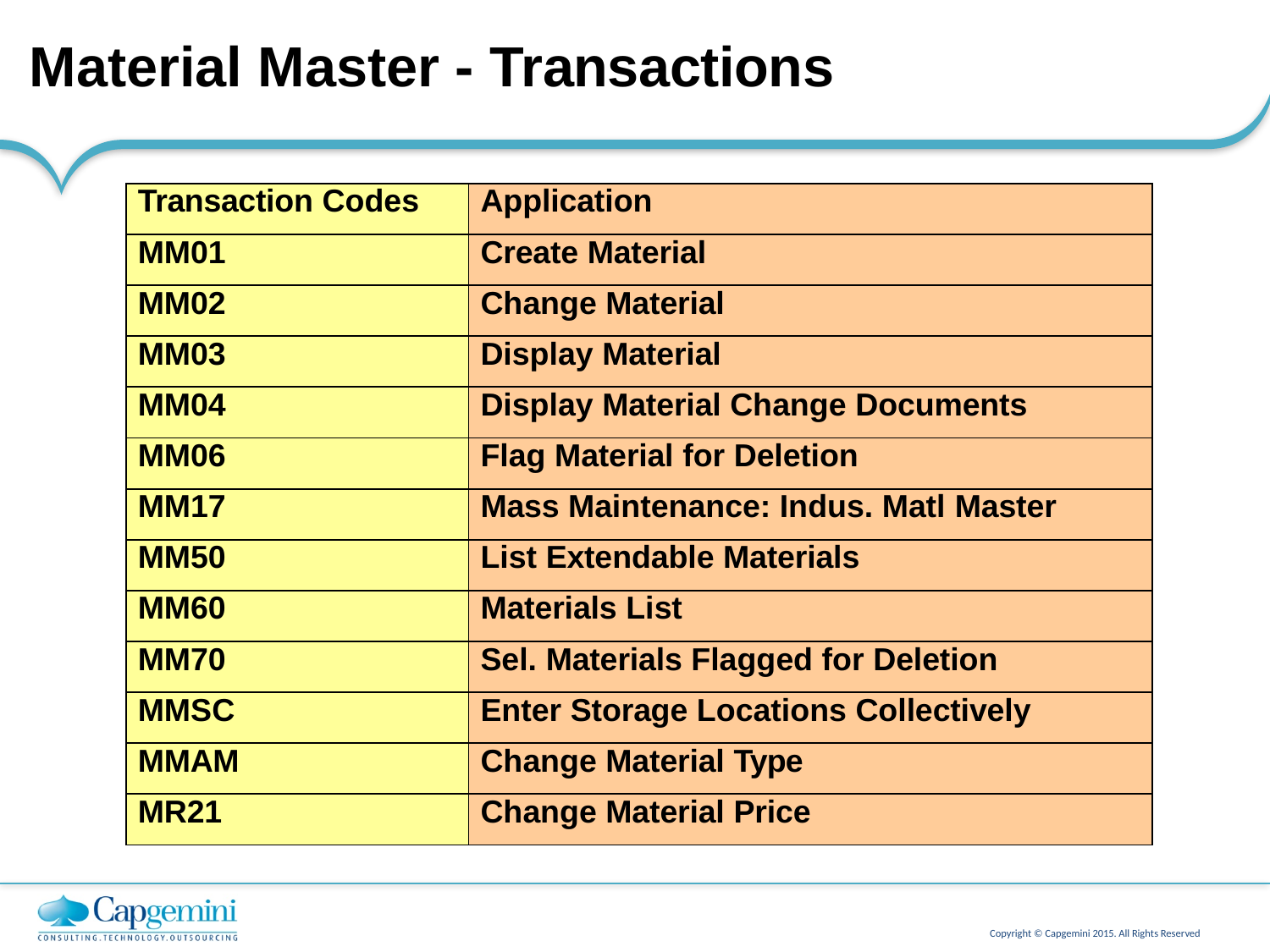

# Material Master - Transactions

| Transaction Codes | Application |
| --- | --- |
| MM01 | Create Material |
| MM02 | Change Material |
| MM03 | Display Material |
| MM04 | Display Material Change Documents |
| MM06 | Flag Material for Deletion |
| MM17 | Mass Maintenance: Indus. Matl Master |
| MM50 | List Extendable Materials |
| MM60 | Materials List |
| MM70 | Sel. Materials Flagged for Deletion |
| MMSC | Enter Storage Locations Collectively |
| MMAM | Change Material Type |
| MR21 | Change Material Price |